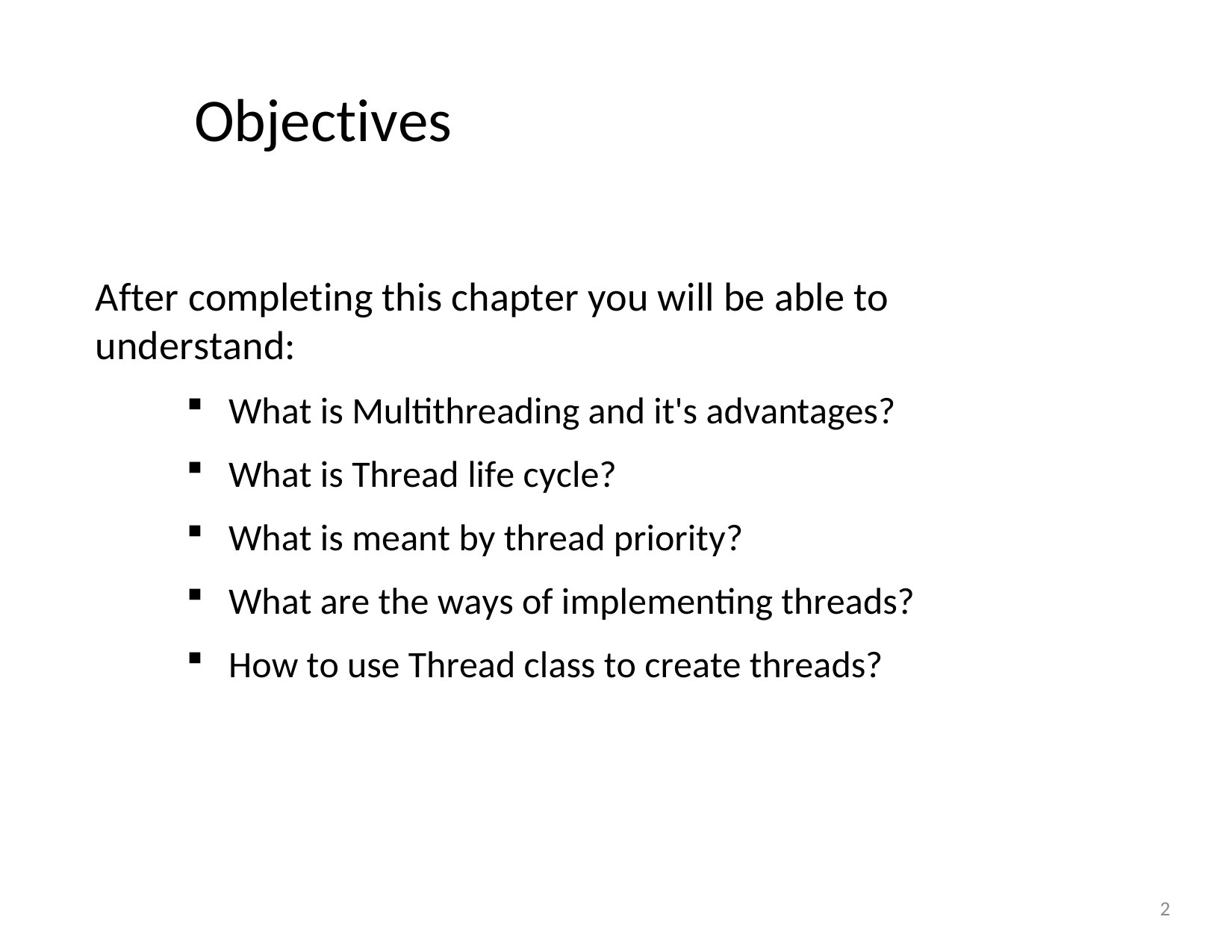

# Objectives
After completing this chapter you will be able to understand:
What is Multithreading and it's advantages?
What is Thread life cycle?
What is meant by thread priority?
What are the ways of implementing threads?
How to use Thread class to create threads?

2